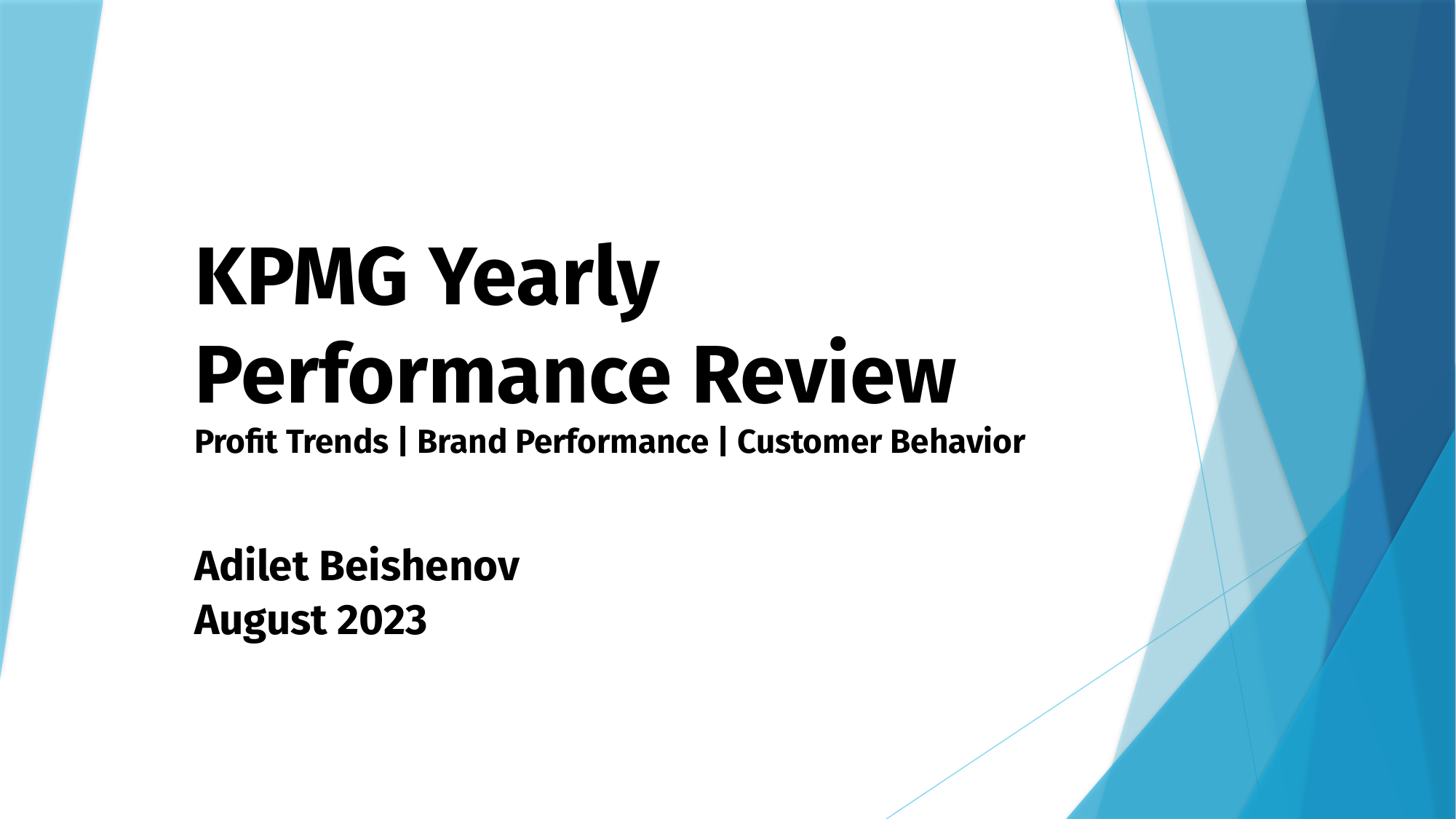

# KPMG Yearly Performance Review Profit Trends | Brand Performance | Customer Behavior
Adilet Beishenov
August 2023